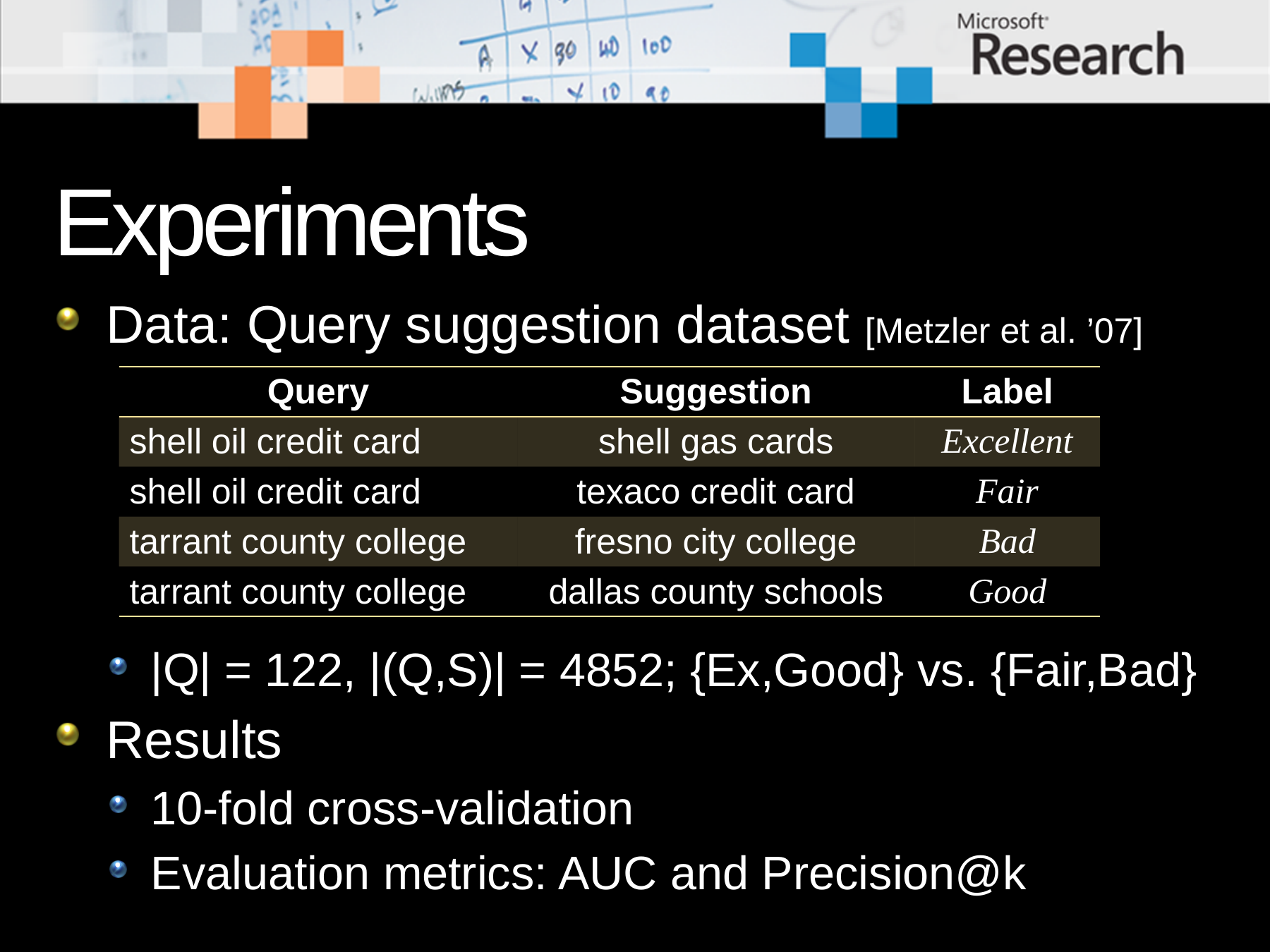

# Experiments
Data: Query suggestion dataset [Metzler et al. ’07]

|Q| = 122, |(Q,S)| = 4852; {Ex,Good} vs. {Fair,Bad}
Results
10-fold cross-validation
Evaluation metrics: AUC and Precision@k
| Query | Suggestion | Label |
| --- | --- | --- |
| shell oil credit card | shell gas cards | Excellent |
| shell oil credit card | texaco credit card | Fair |
| tarrant county college | fresno city college | Bad |
| tarrant county college | dallas county schools | Good |